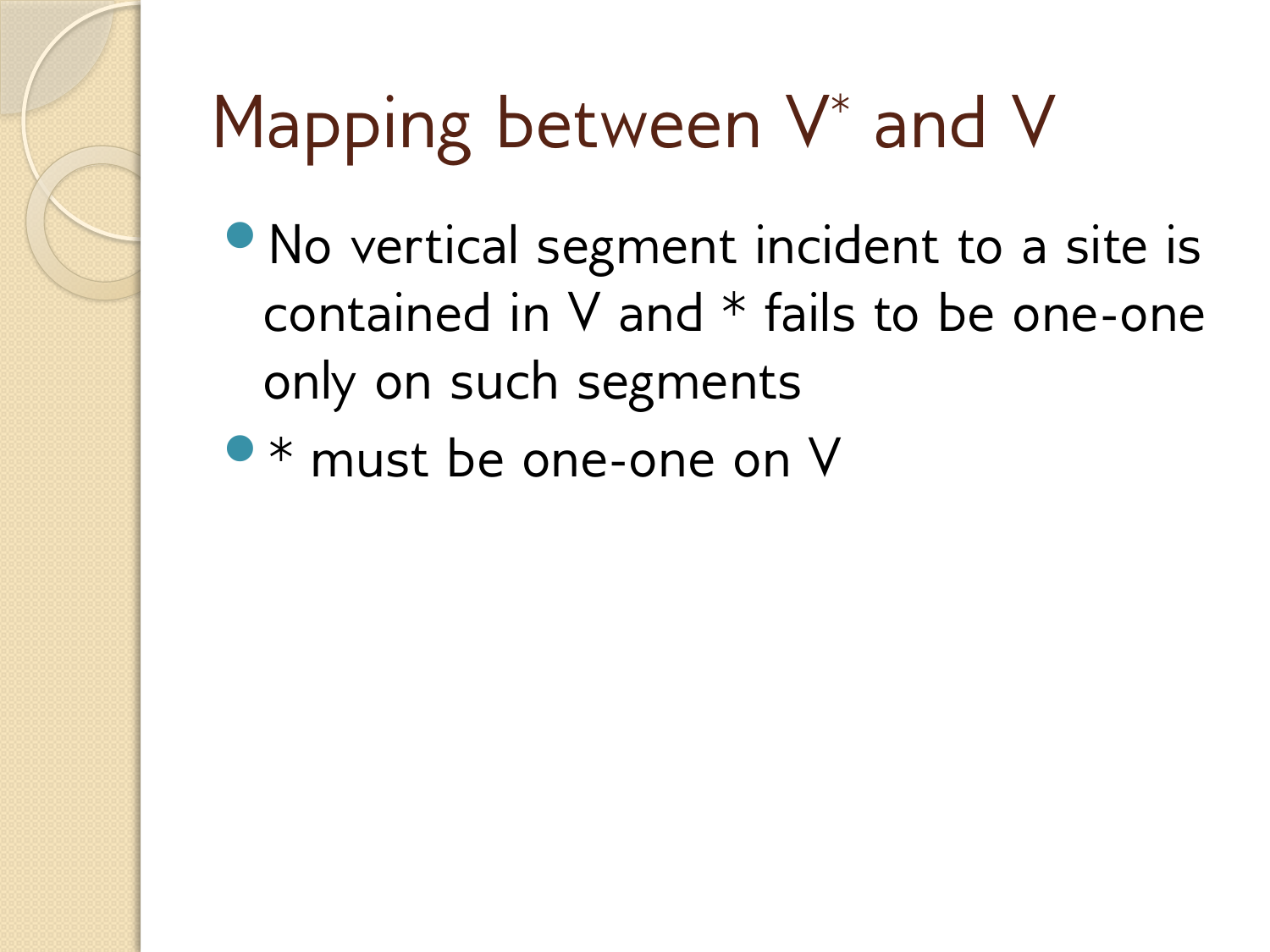

# Mapping between V* and V
No vertical segment incident to a site is contained in V and * fails to be one-one only on such segments
* must be one-one on V